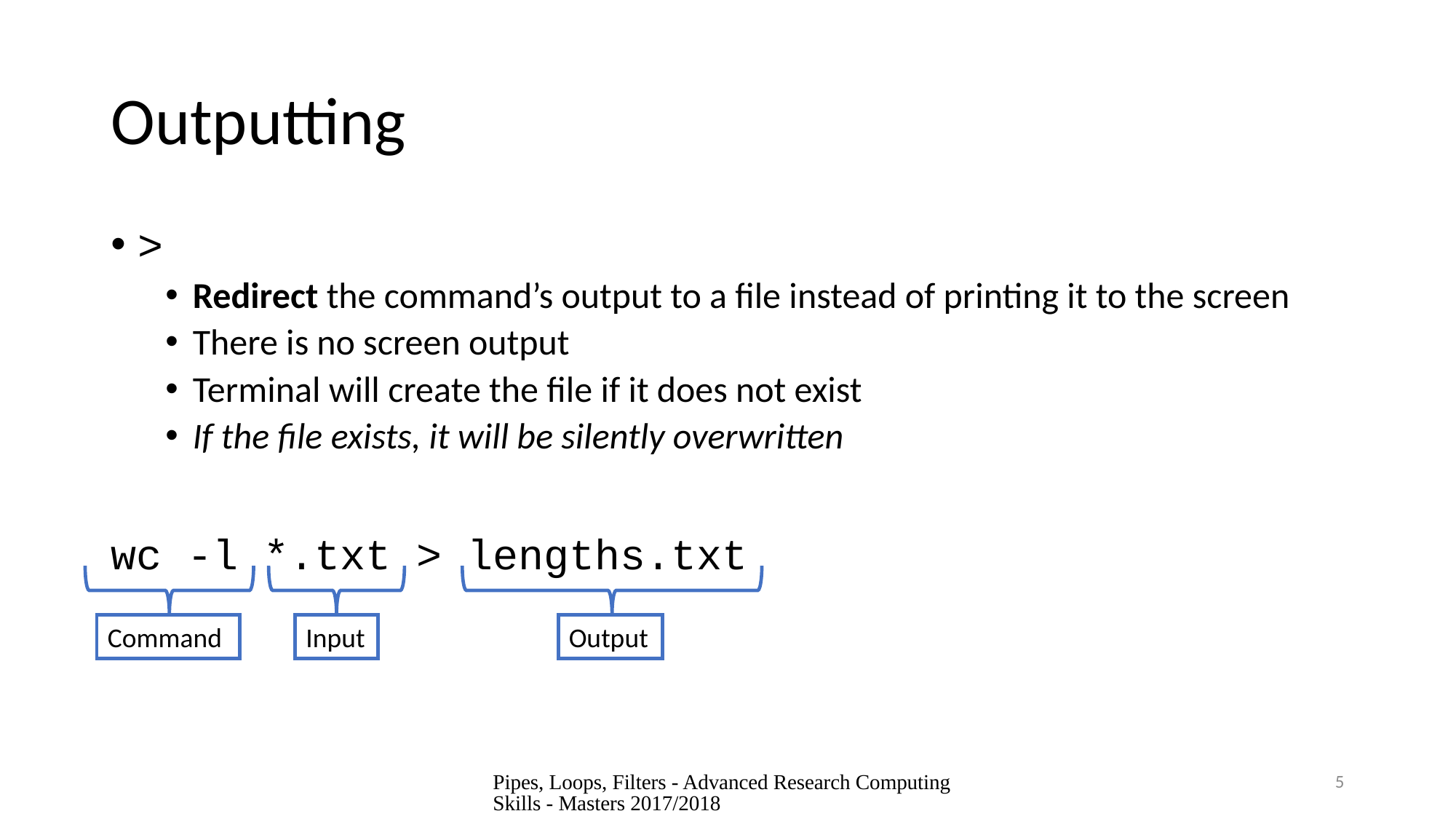

# Outputting
>
Redirect the command’s output to a file instead of printing it to the screen
There is no screen output
Terminal will create the file if it does not exist
If the file exists, it will be silently overwritten

wc -l *.txt > lengths.txt

Command
Input
Output
Pipes, Loops, Filters - Advanced Research Computing Skills - Masters 2017/2018
5